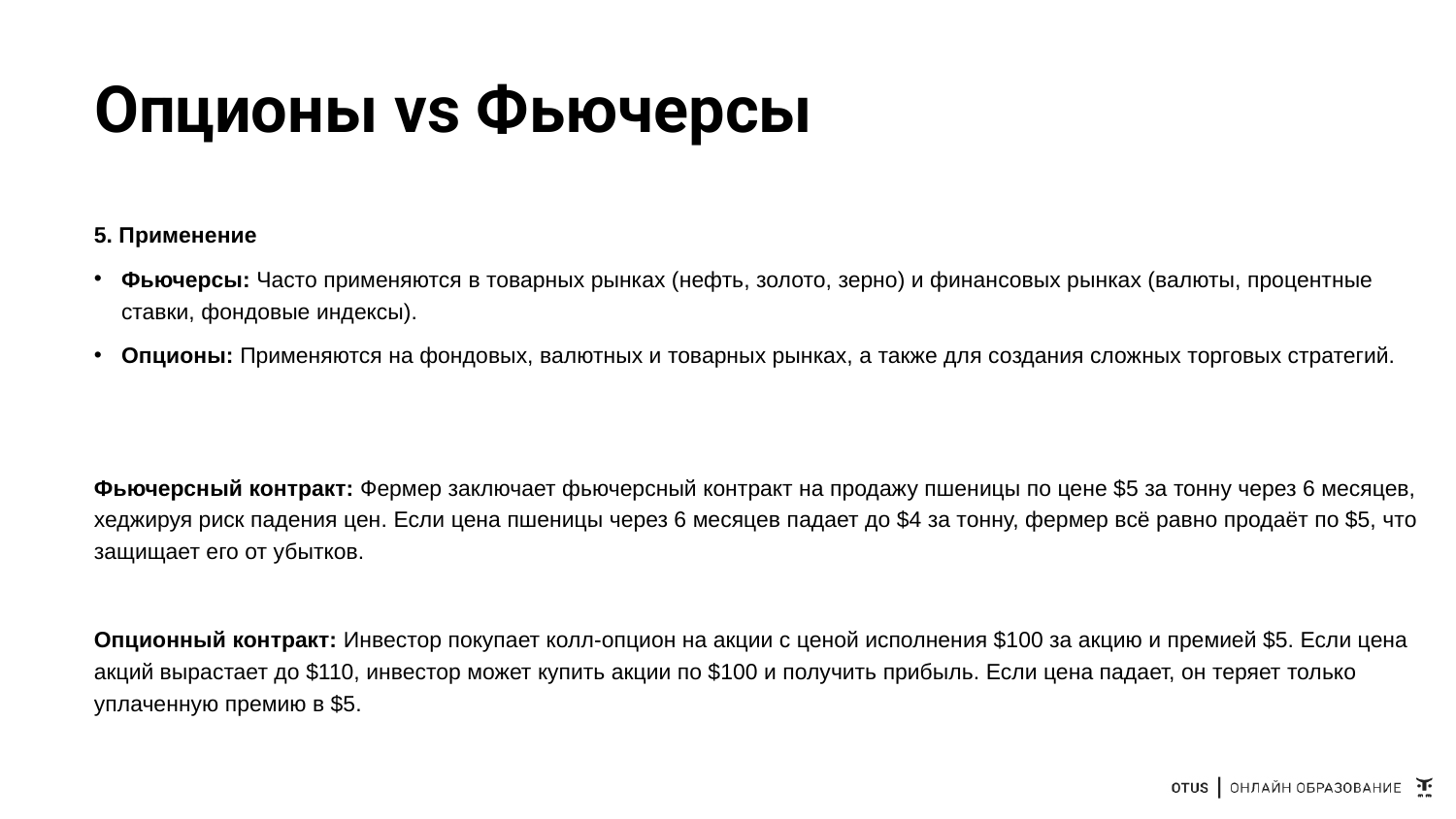

# Опционы vs Фьючерсы
5. Применение
Фьючерсы: Часто применяются в товарных рынках (нефть, золото, зерно) и финансовых рынках (валюты, процентные ставки, фондовые индексы).
Опционы: Применяются на фондовых, валютных и товарных рынках, а также для создания сложных торговых стратегий.

Фьючерсный контракт: Фермер заключает фьючерсный контракт на продажу пшеницы по цене $5 за тонну через 6 месяцев, хеджируя риск падения цен. Если цена пшеницы через 6 месяцев падает до $4 за тонну, фермер всё равно продаёт по $5, что защищает его от убытков.

Опционный контракт: Инвестор покупает колл-опцион на акции с ценой исполнения $100 за акцию и премией $5. Если цена акций вырастает до $110, инвестор может купить акции по $100 и получить прибыль. Если цена падает, он теряет только уплаченную премию в $5.